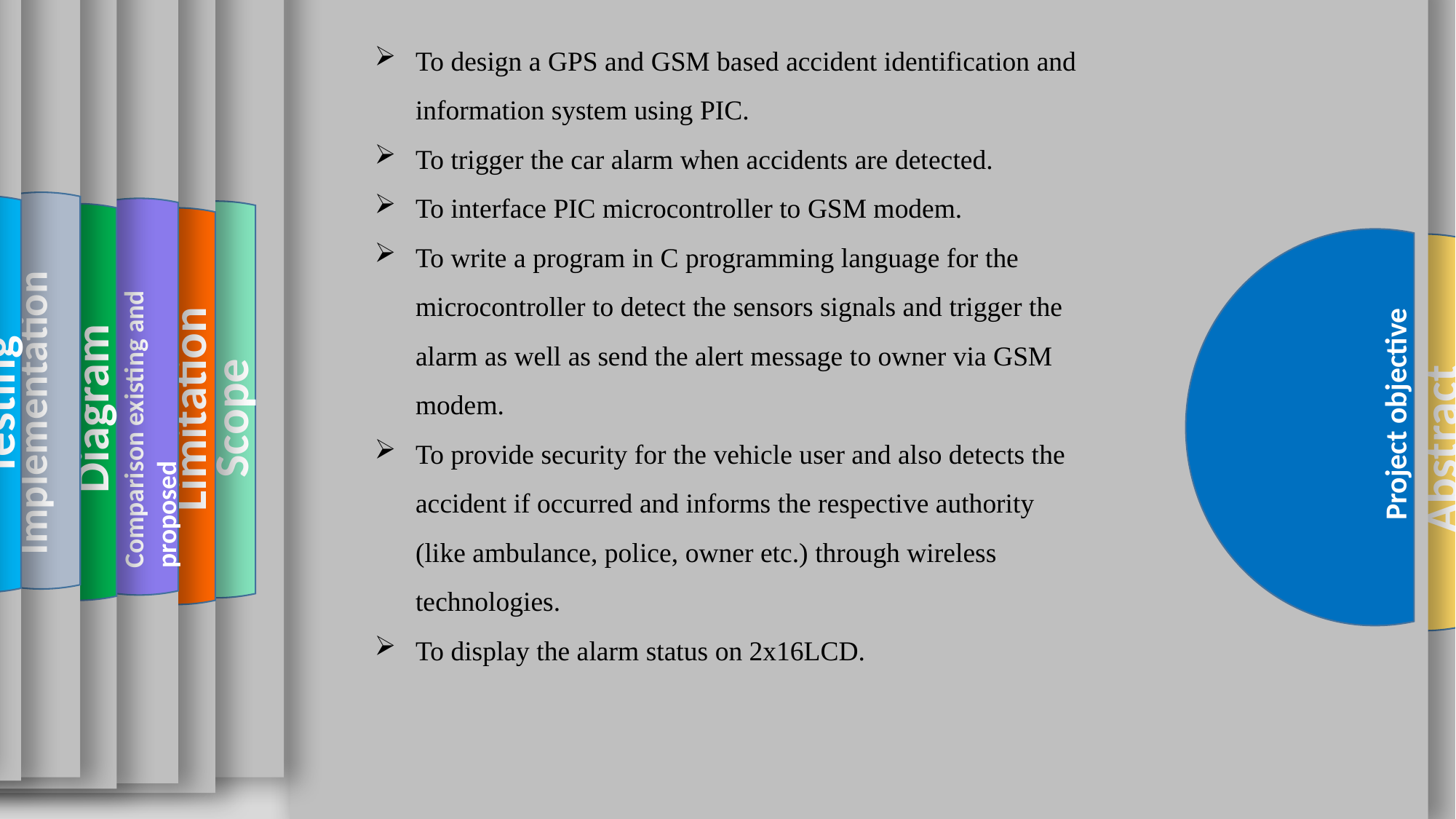

Advantage And
Disadvantage

Hardware and Software

Implementation

Scope

Testing

Comparison existing and proposed

Conclusion

Diagram

Limitation

Project objective

Abstract
To design a GPS and GSM based accident identification and information system using PIC.
To trigger the car alarm when accidents are detected.
To interface PIC microcontroller to GSM modem.
To write a program in C programming language for the microcontroller to detect the sensors signals and trigger the alarm as well as send the alert message to owner via GSM modem.
To provide security for the vehicle user and also detects the accident if occurred and informs the respective authority (like ambulance, police, owner etc.) through wireless technologies.
To display the alarm status on 2x16LCD.